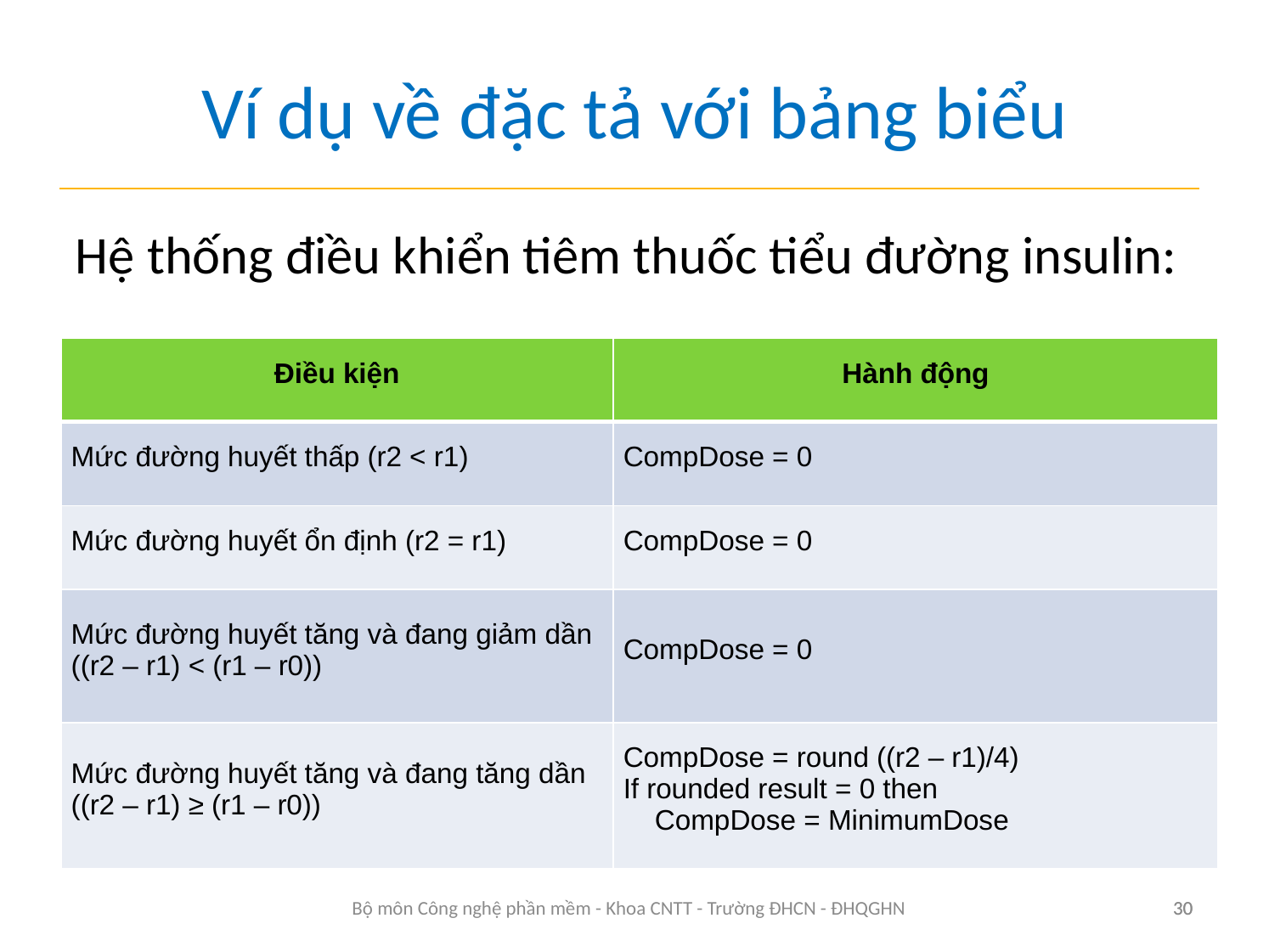

# Ví dụ về đặc tả với bảng biểu
Hệ thống điều khiển tiêm thuốc tiểu đường insulin:

| Điều kiện | Hành động |
| --- | --- |
| Mức đường huyết thấp (r2 < r1) | CompDose = 0 |
| Mức đường huyết ổn định (r2 = r1) | CompDose = 0 |
| Mức đường huyết tăng và đang giảm dần ((r2 – r1) < (r1 – r0)) | CompDose = 0 |
| Mức đường huyết tăng và đang tăng dần ((r2 – r1) ≥ (r1 – r0)) | CompDose = round ((r2 – r1)/4) If rounded result = 0 then CompDose = MinimumDose |
30
Bộ môn Công nghệ phần mềm - Khoa CNTT - Trường ĐHCN - ĐHQGHN
30